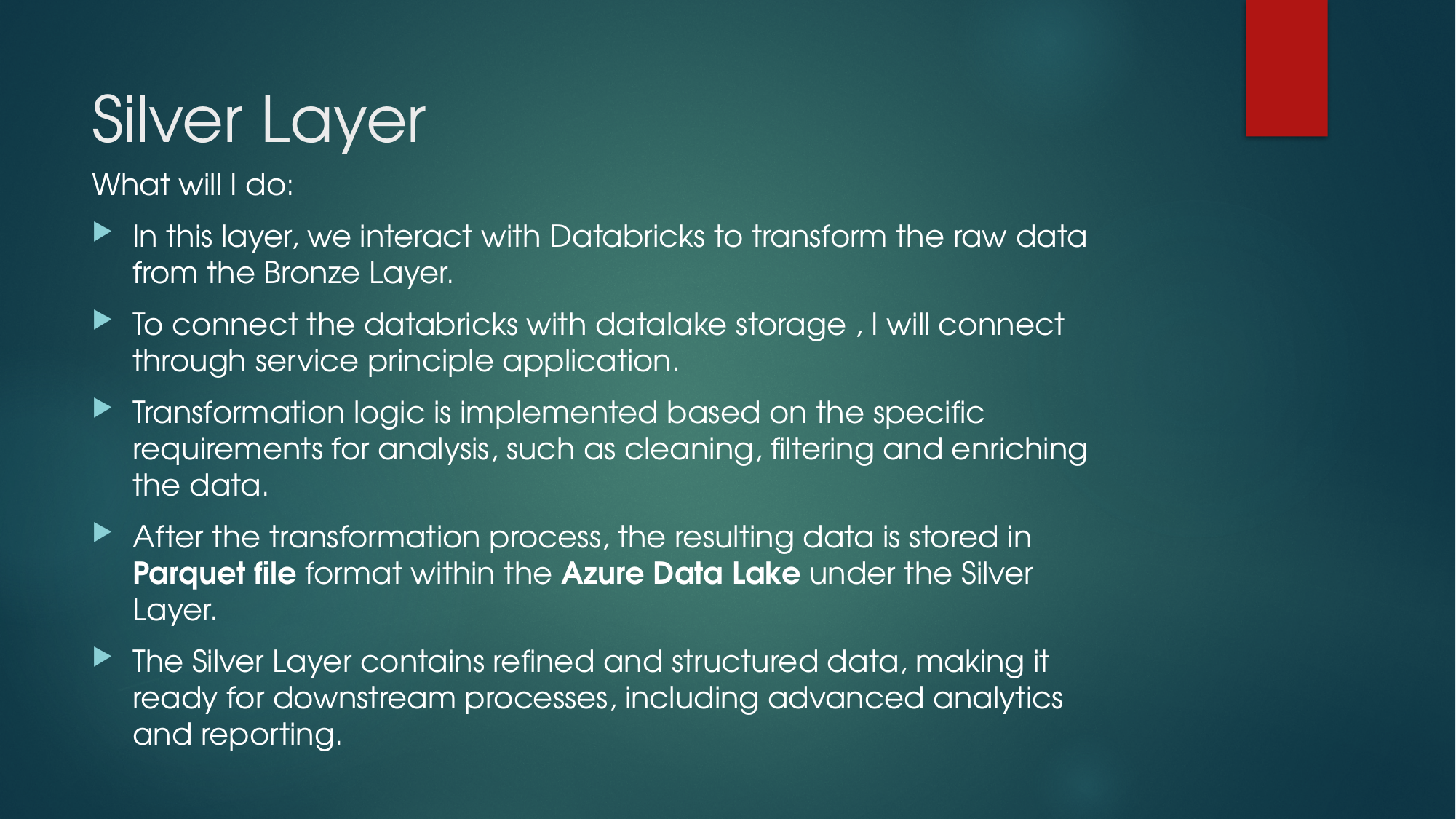

# Silver Layer
What will I do:
In this layer, we interact with Databricks to transform the raw data from the Bronze Layer.
To connect the databricks with datalake storage , I will connect through service principle application.
Transformation logic is implemented based on the specific requirements for analysis, such as cleaning, filtering and enriching the data.
After the transformation process, the resulting data is stored in Parquet file format within the Azure Data Lake under the Silver Layer.
The Silver Layer contains refined and structured data, making it ready for downstream processes, including advanced analytics and reporting.